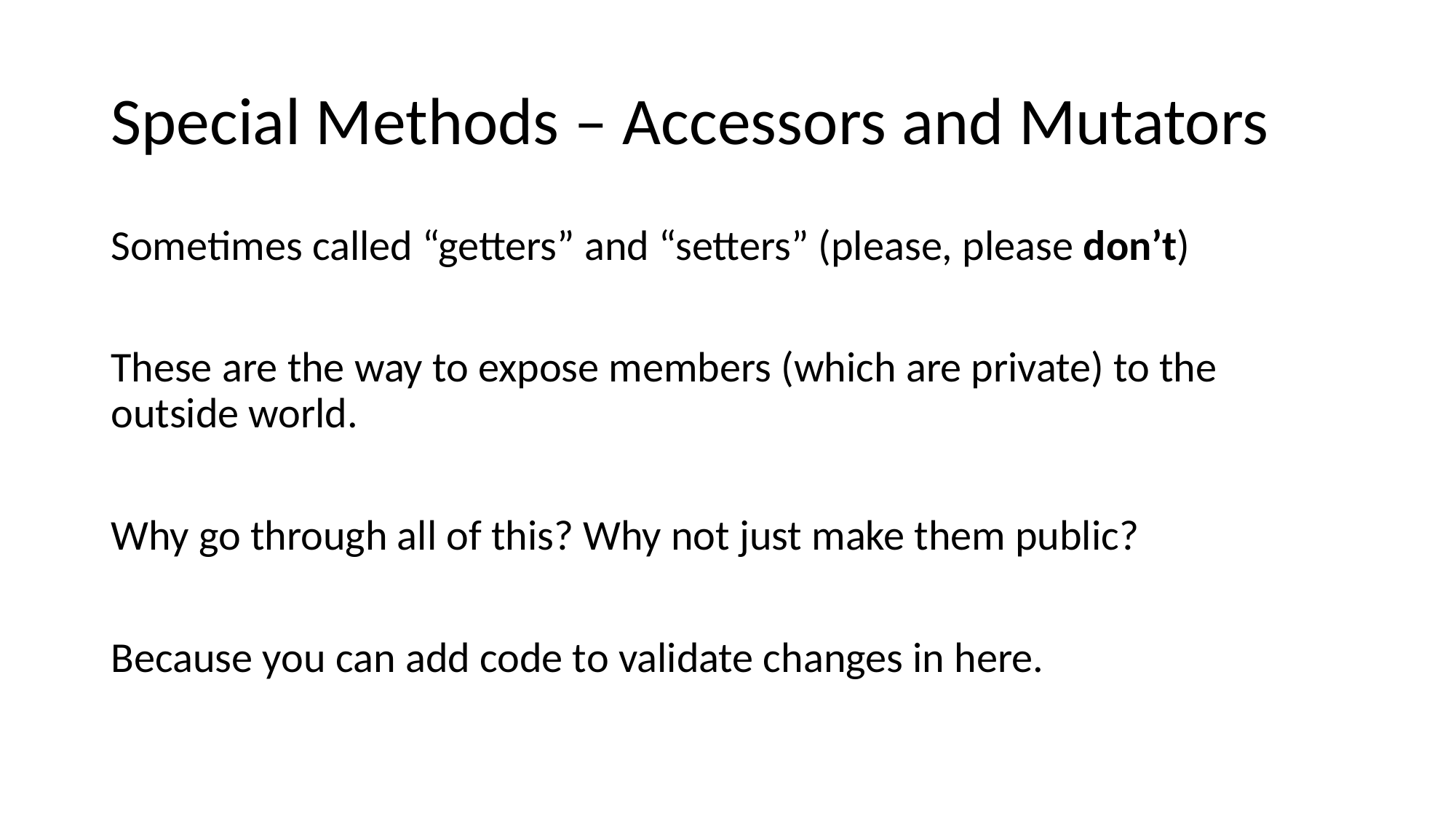

# Special Methods – Accessors and Mutators
Sometimes called “getters” and “setters” (please, please don’t)

These are the way to expose members (which are private) to the outside world.

Why go through all of this? Why not just make them public?

Because you can add code to validate changes in here.